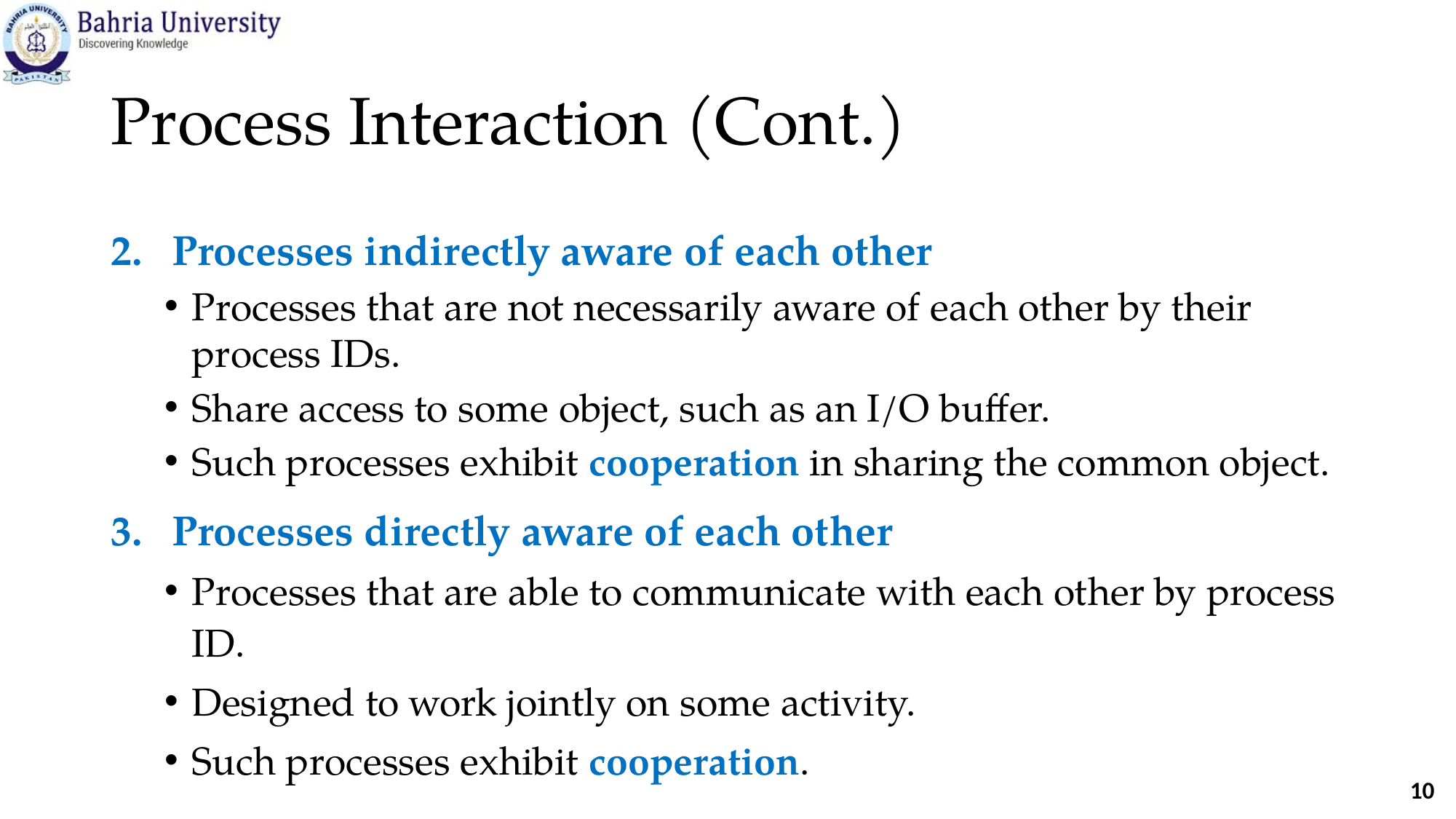

# Process Interaction (Cont.)
Processes indirectly aware of each other
Processes that are not necessarily aware of each other by their process IDs.
Share access to some object, such as an I/O buffer.
Such processes exhibit cooperation in sharing the common object.
Processes directly aware of each other
Processes that are able to communicate with each other by process ID.
Designed to work jointly on some activity.
Such processes exhibit cooperation.
10